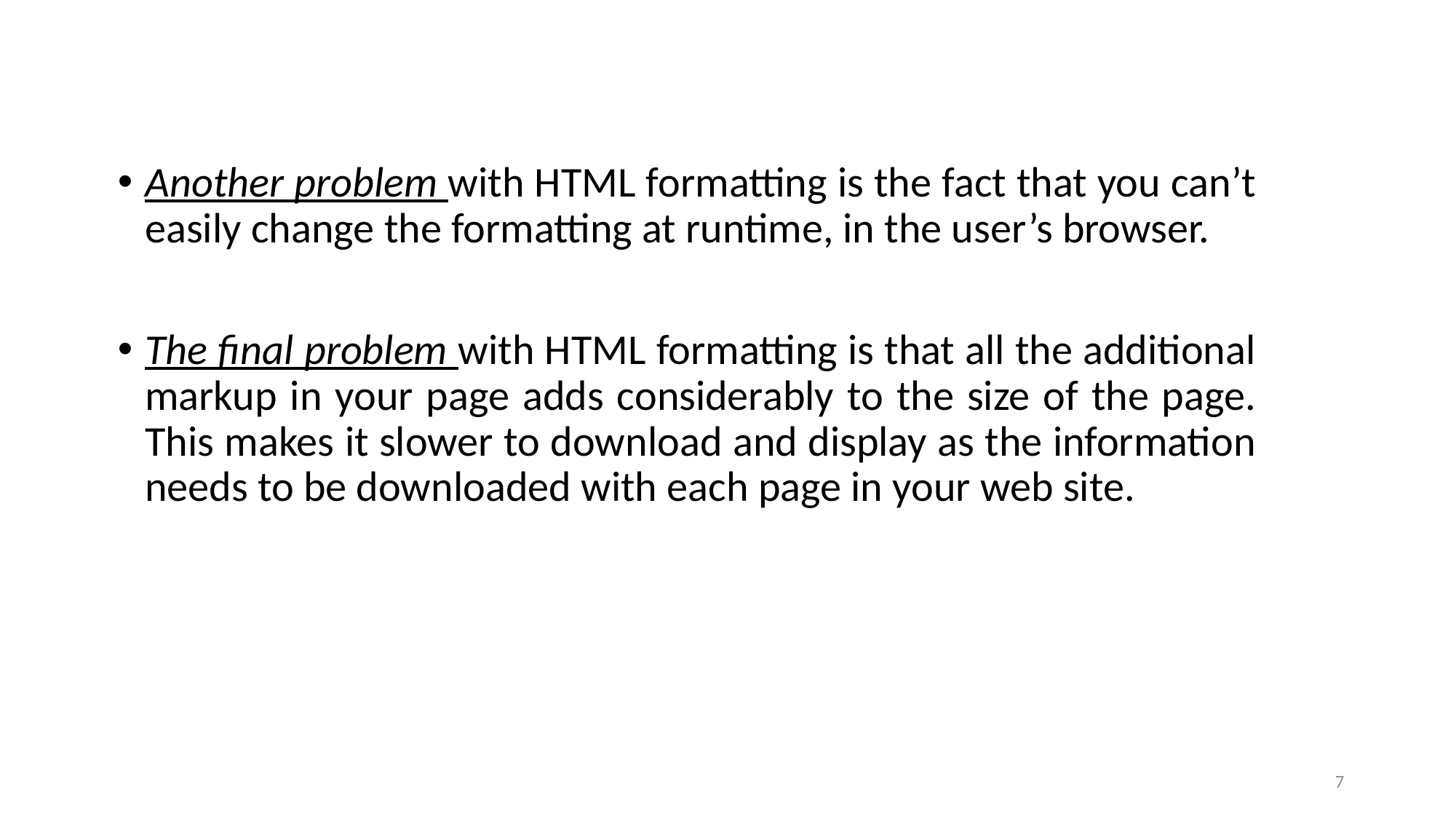

Another problem with HTML formatting is the fact that you can’t easily change the formatting at runtime, in the user’s browser.

The final problem with HTML formatting is that all the additional markup in your page adds considerably to the size of the page. This makes it slower to download and display as the information needs to be downloaded with each page in your web site.
7